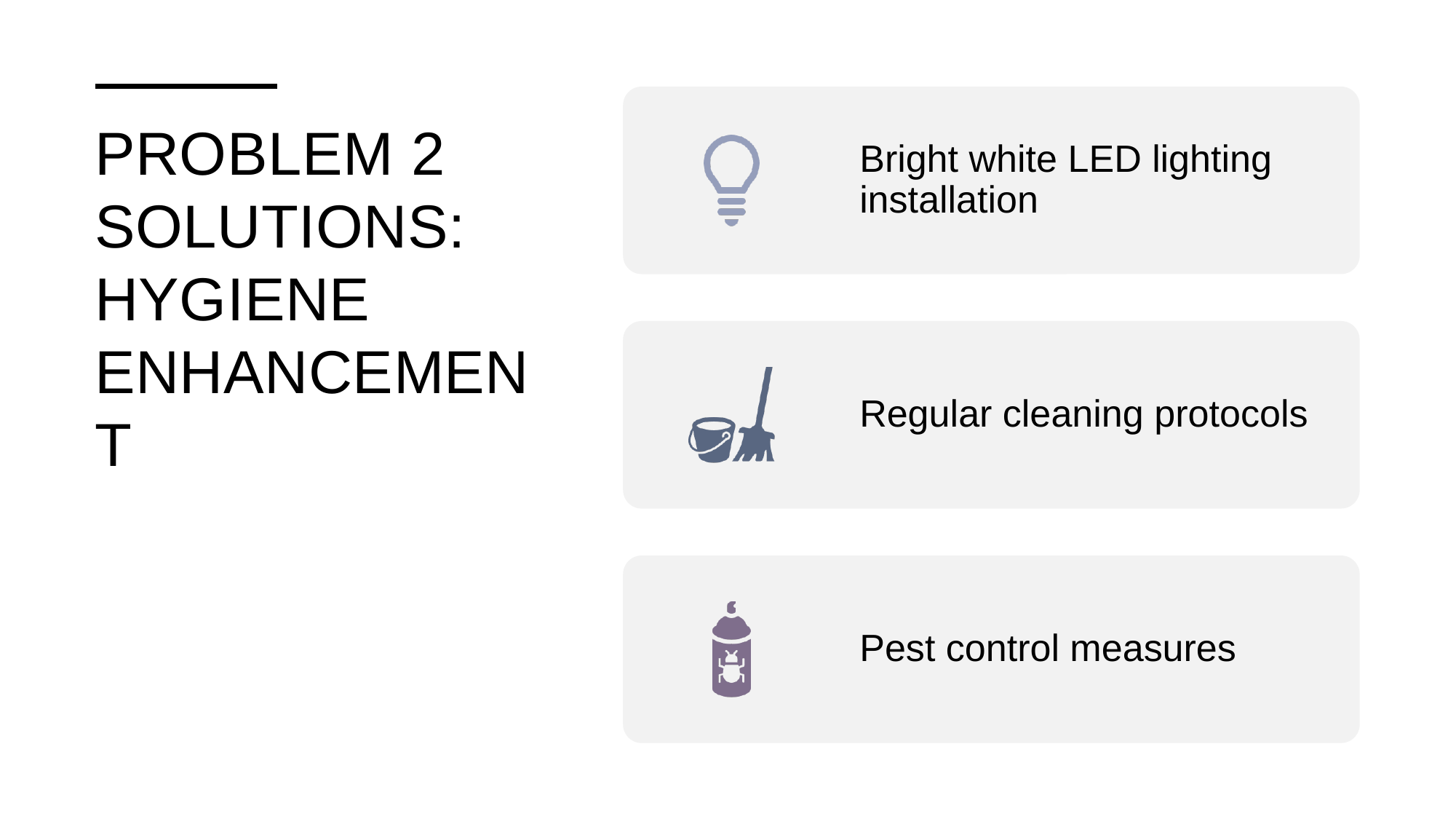

Bright white LED lighting installation
Regular cleaning protocols
Pest control measures
# Problem 2 solutions: Hygiene Enhancement